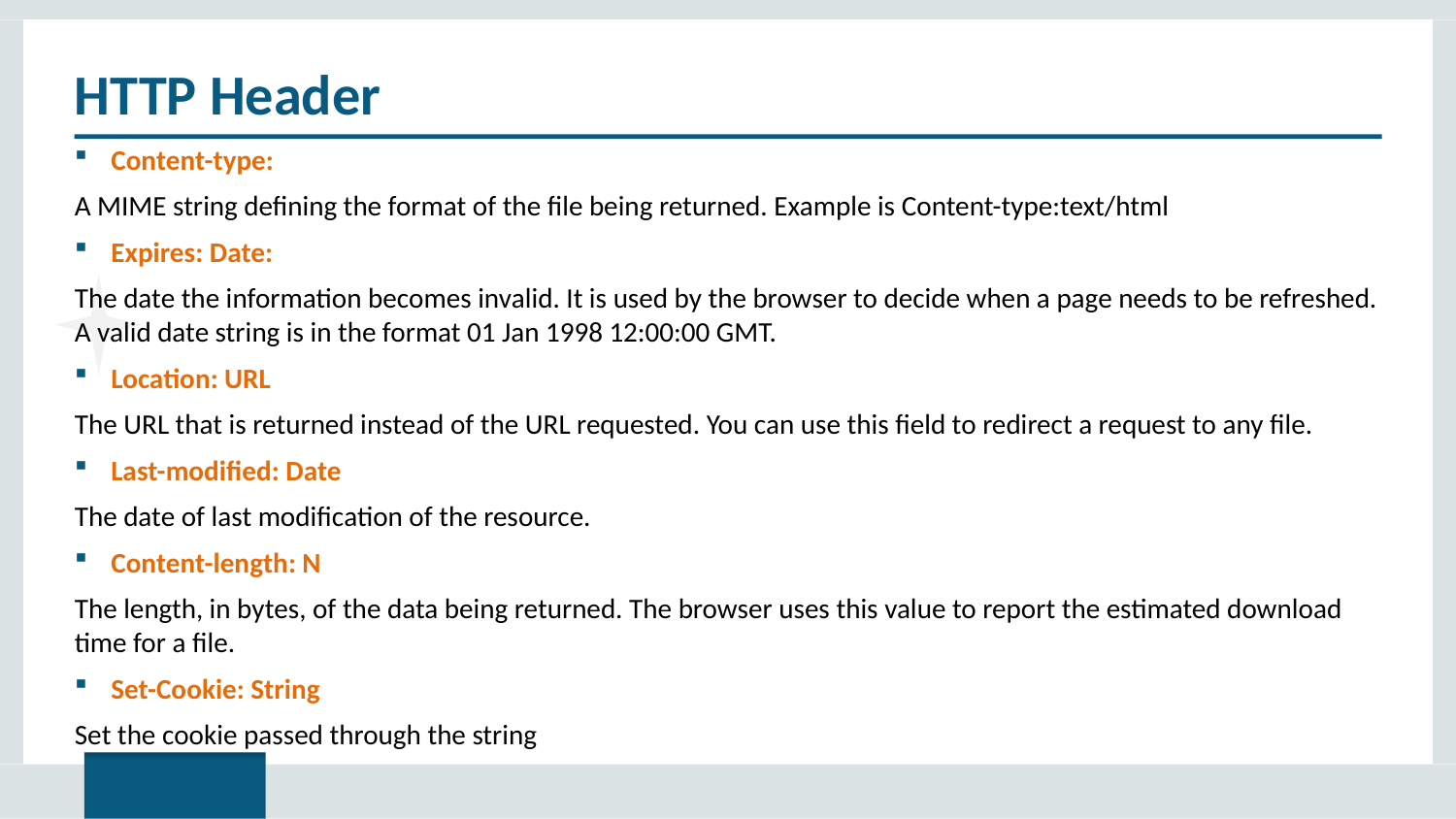

# HTTP Header

Content-type:
A MIME string defining the format of the file being returned. Example is Content-type:text/html
Expires: Date:
The date the information becomes invalid. It is used by the browser to decide when a page needs to be refreshed. A valid date string is in the format 01 Jan 1998 12:00:00 GMT.
Location: URL
The URL that is returned instead of the URL requested. You can use this field to redirect a request to any file.
Last-modified: Date
The date of last modification of the resource.
Content-length: N
The length, in bytes, of the data being returned. The browser uses this value to report the estimated download time for a file.
Set-Cookie: String
Set the cookie passed through the string